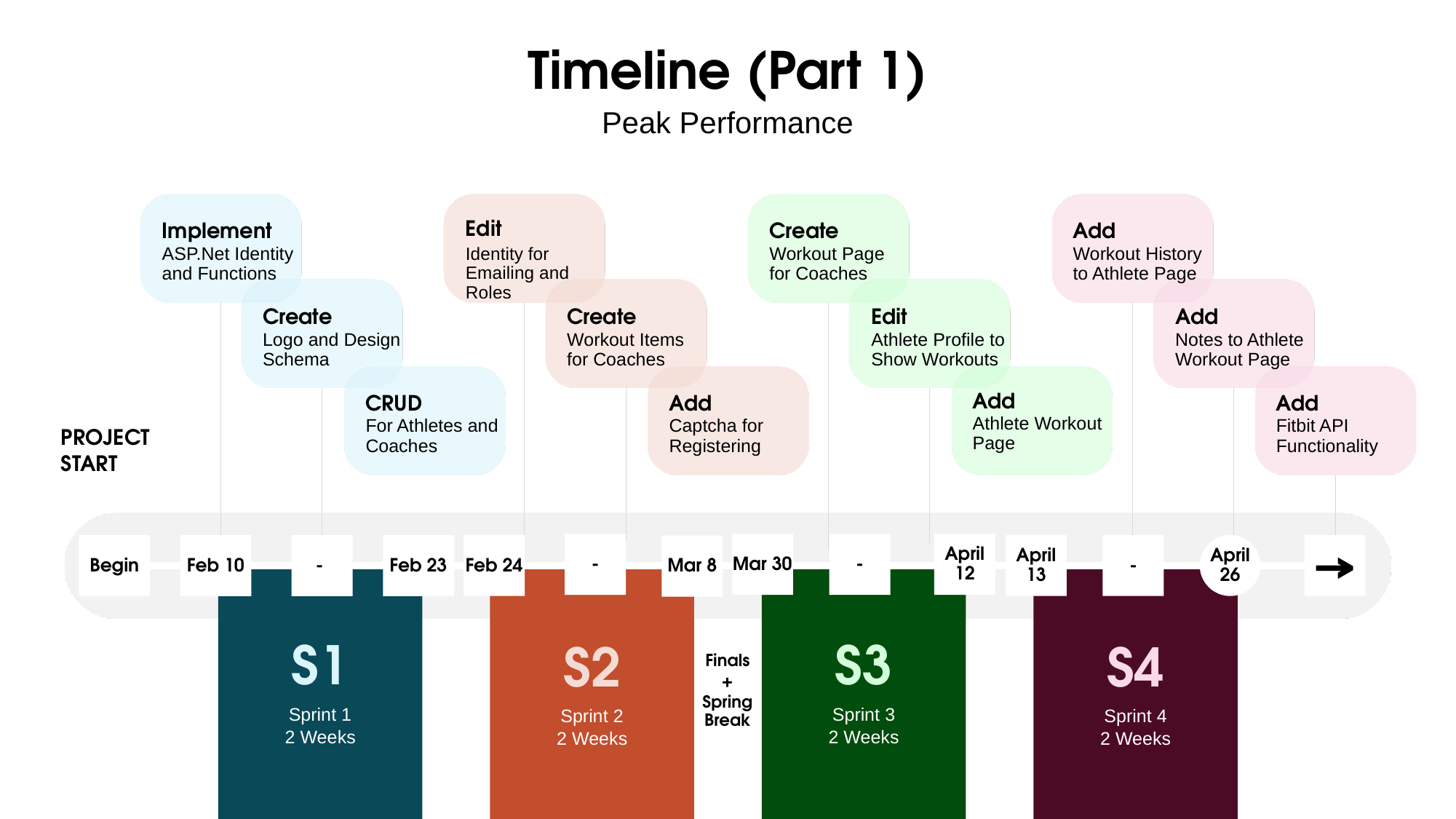

# Timeline (Part 1)
Peak Performance
Edit
Implement
Create
Add
Workout Page for Coaches
ASP.Net Identity and Functions
Identity for Emailing and Roles
Workout History to Athlete Page
Create
Create
Edit
Add
Logo and Design Schema
Workout Items for Coaches
Athlete Profile to Show Workouts
Notes to Athlete Workout Page
Add
CRUD
Add
Add
Athlete Workout Page
For Athletes and Coaches
Captcha for Registering
Fitbit API Functionality
PROJECT
START
-
Mar 30
-
April 12
Feb 24
April 13
-
April 26
→
Begin
Feb 10
-
Feb 23
Mar 8
S1
S3
S2
S4
Finals
+
Spring Break
Sprint 1
2 Weeks
Sprint 3
2 Weeks
Sprint 2
2 Weeks
Sprint 4
2 Weeks